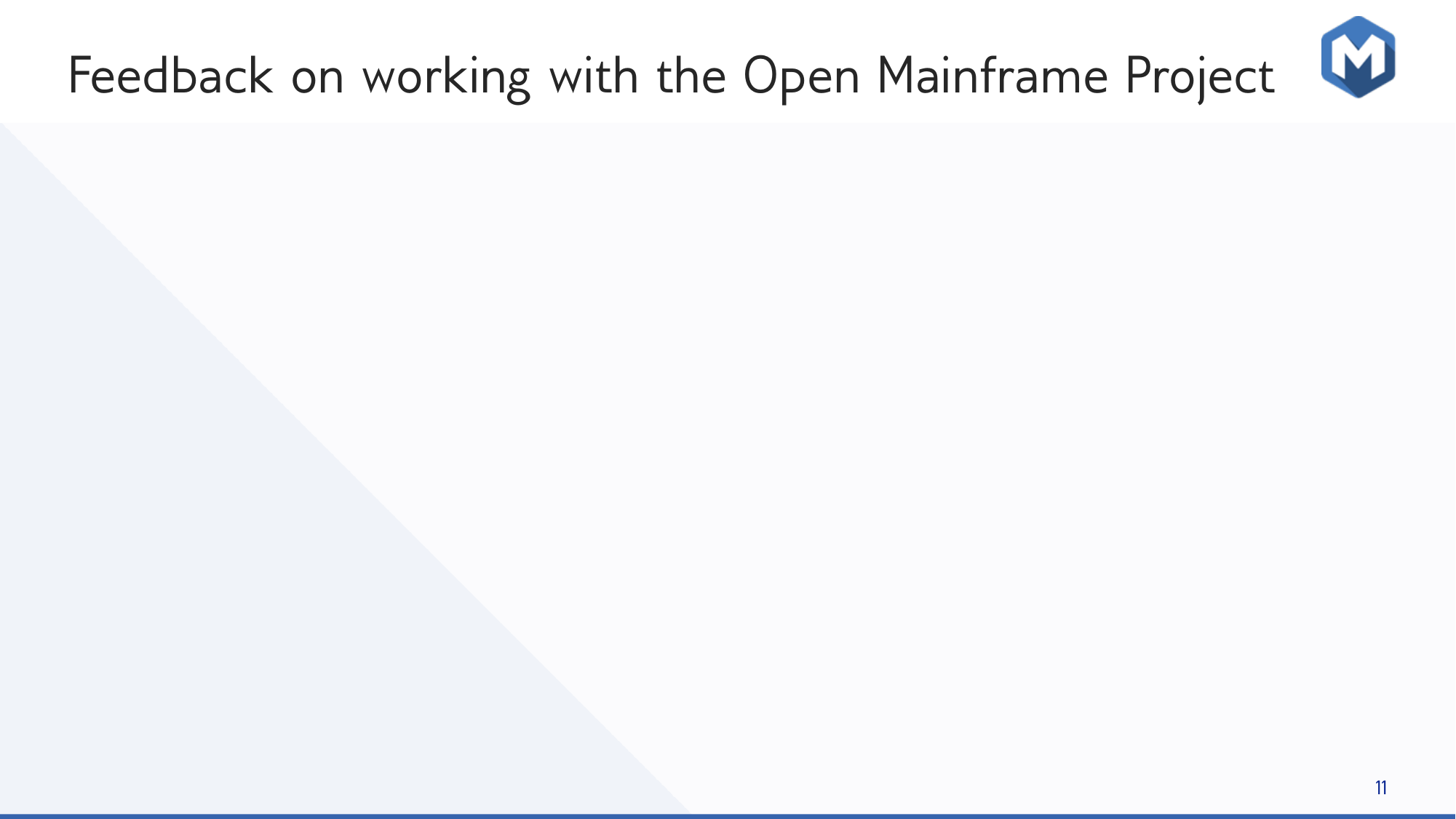

# Feedback on working with the Open Mainframe Project

11